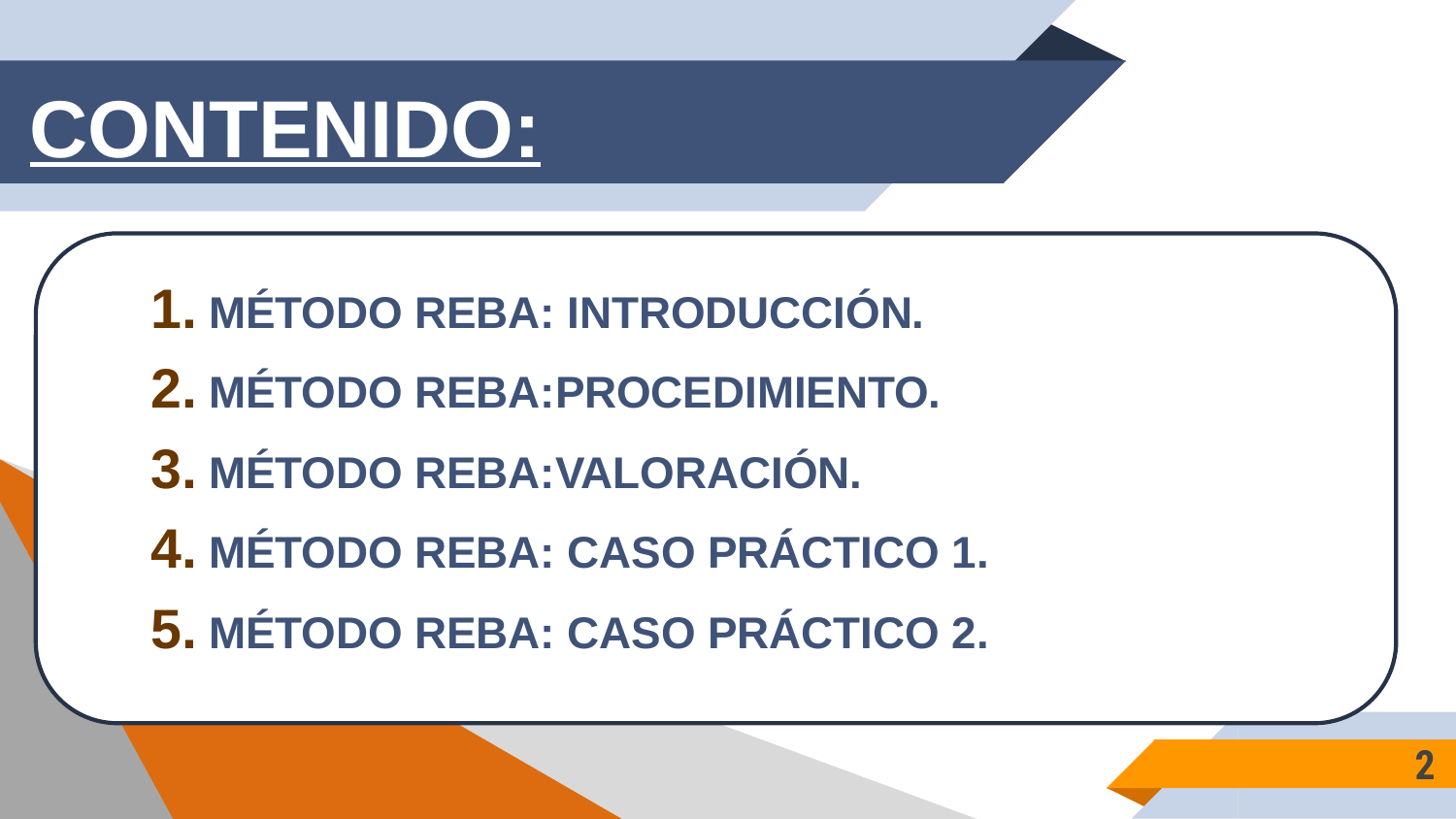

CONTENIDO:
MÉTODO REBA: INTRODUCCIÓN.
MÉTODO REBA:PROCEDIMIENTO.
MÉTODO REBA:VALORACIÓN.
MÉTODO REBA: CASO PRÁCTICO 1.
MÉTODO REBA: CASO PRÁCTICO 2.

2